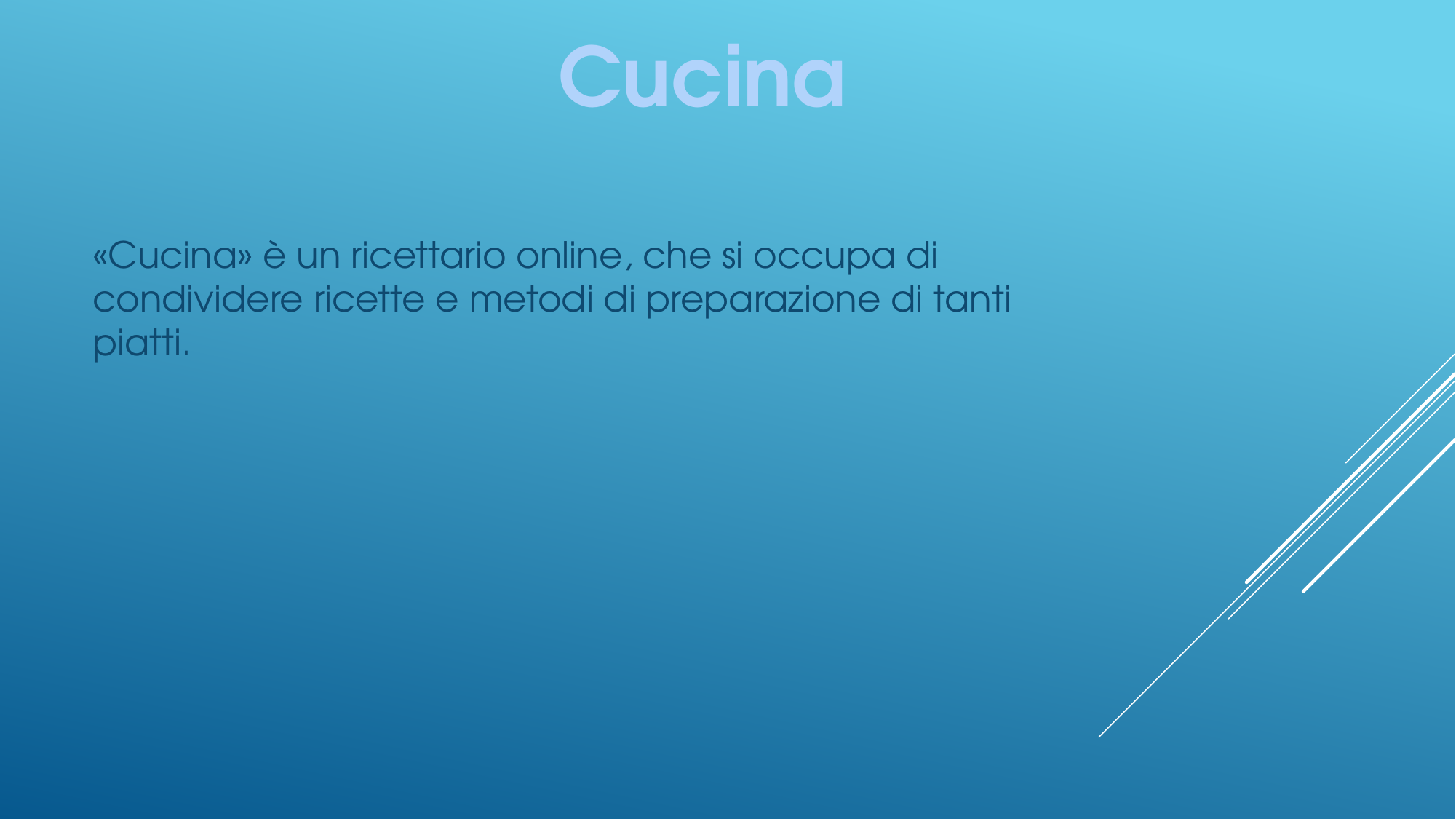

Cucina

«Cucina» è un ricettario online, che si occupa di condividere ricette e metodi di preparazione di tanti piatti.